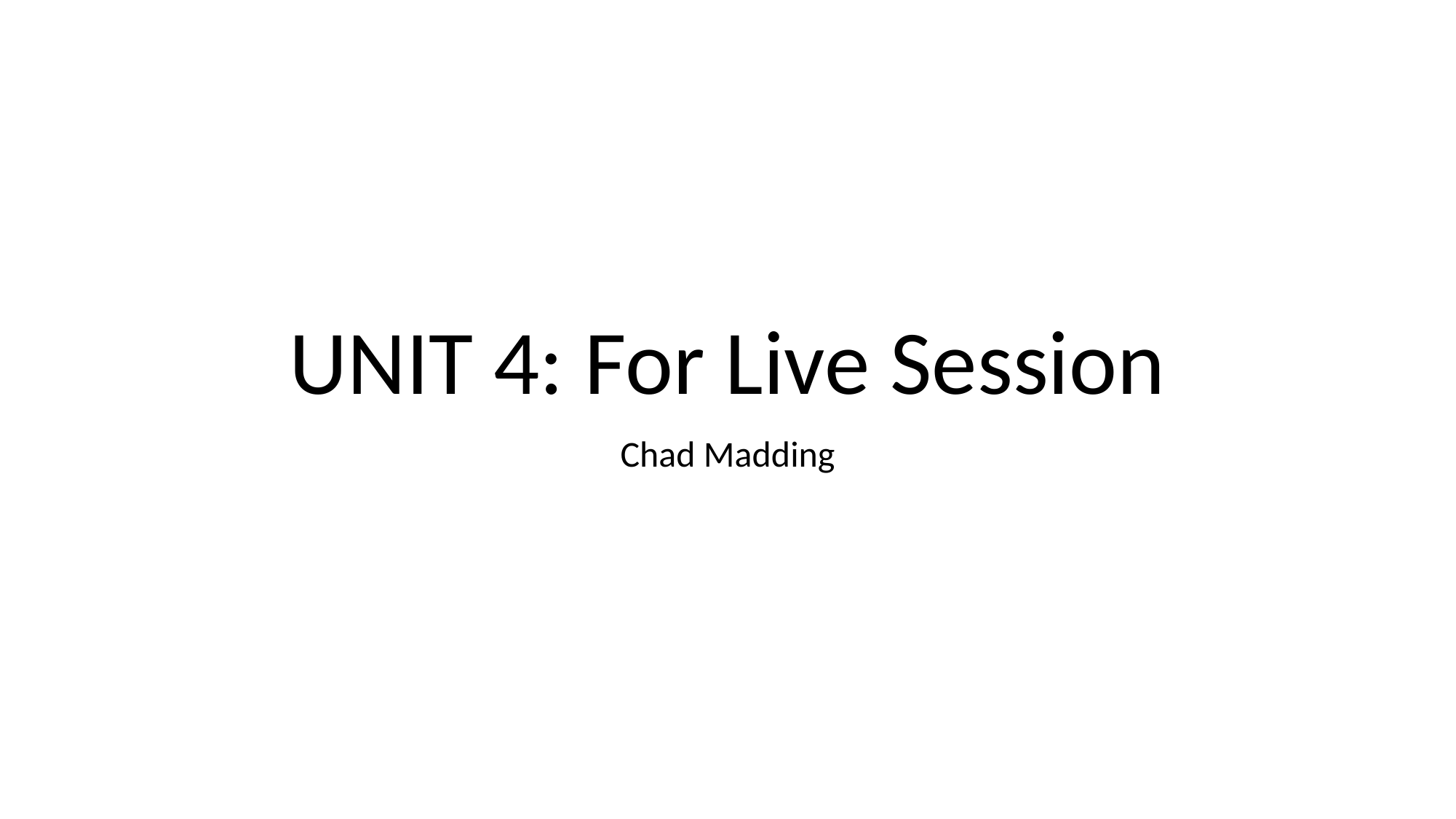

# UNIT 4: For Live Session
Chad Madding